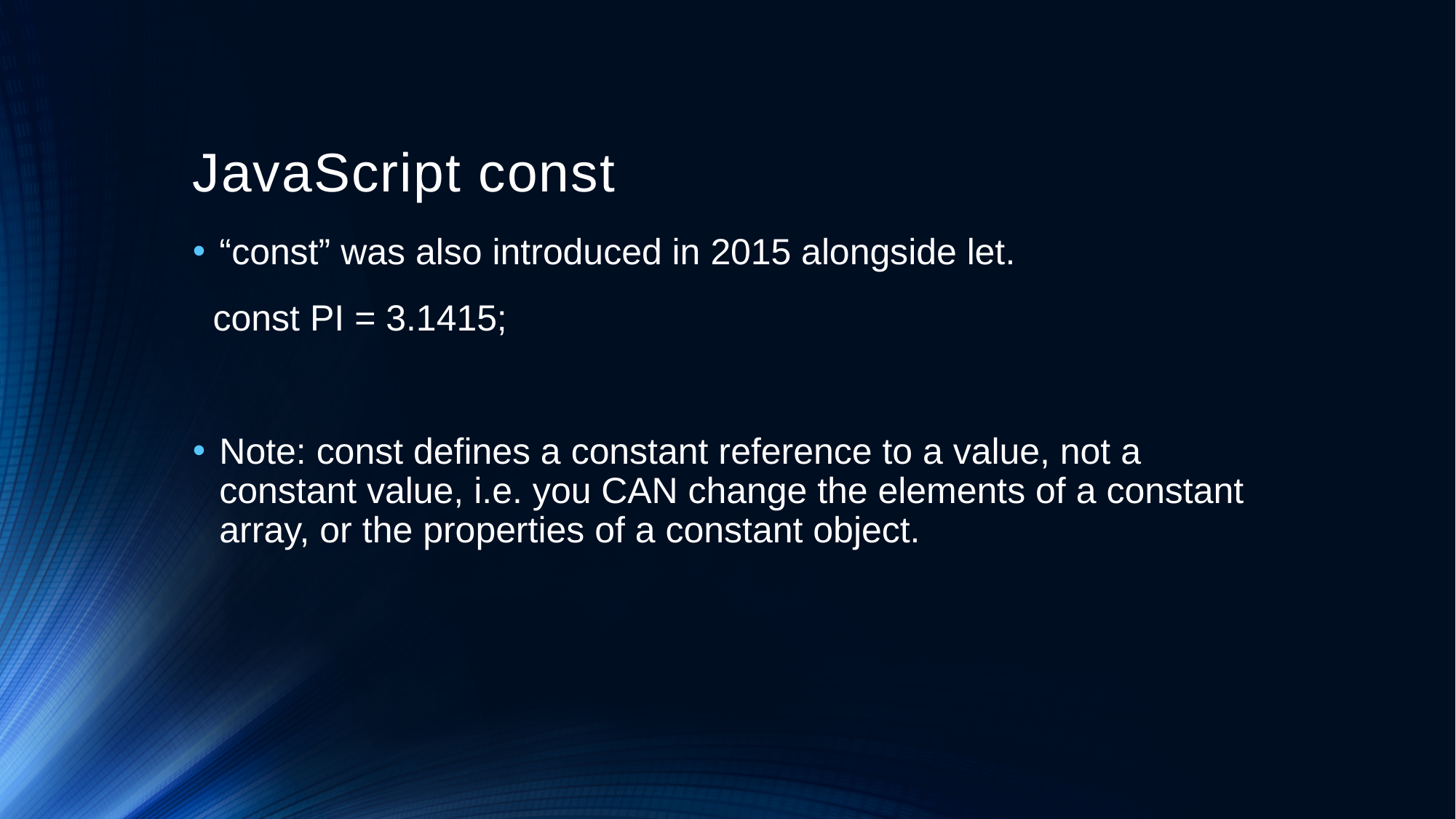

# JavaScript const
“const” was also introduced in 2015 alongside let.
  const PI = 3.1415;

Note: const defines a constant reference to a value, not a constant value, i.e. you CAN change the elements of a constant array, or the properties of a constant object.